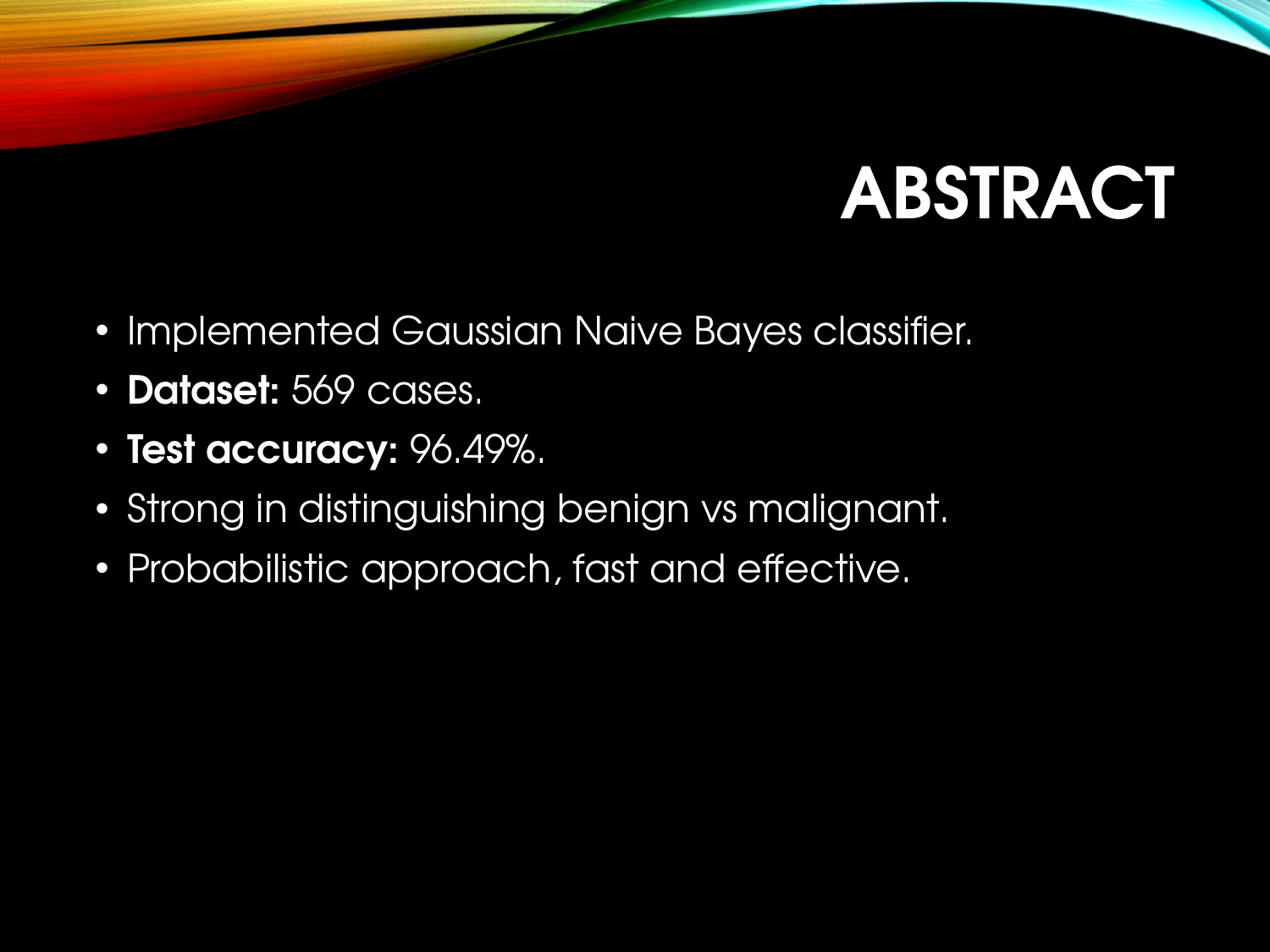

# Abstract
Implemented Gaussian Naive Bayes classifier.
Dataset: 569 cases.
Test accuracy: 96.49%.
Strong in distinguishing benign vs malignant.
Probabilistic approach, fast and effective.